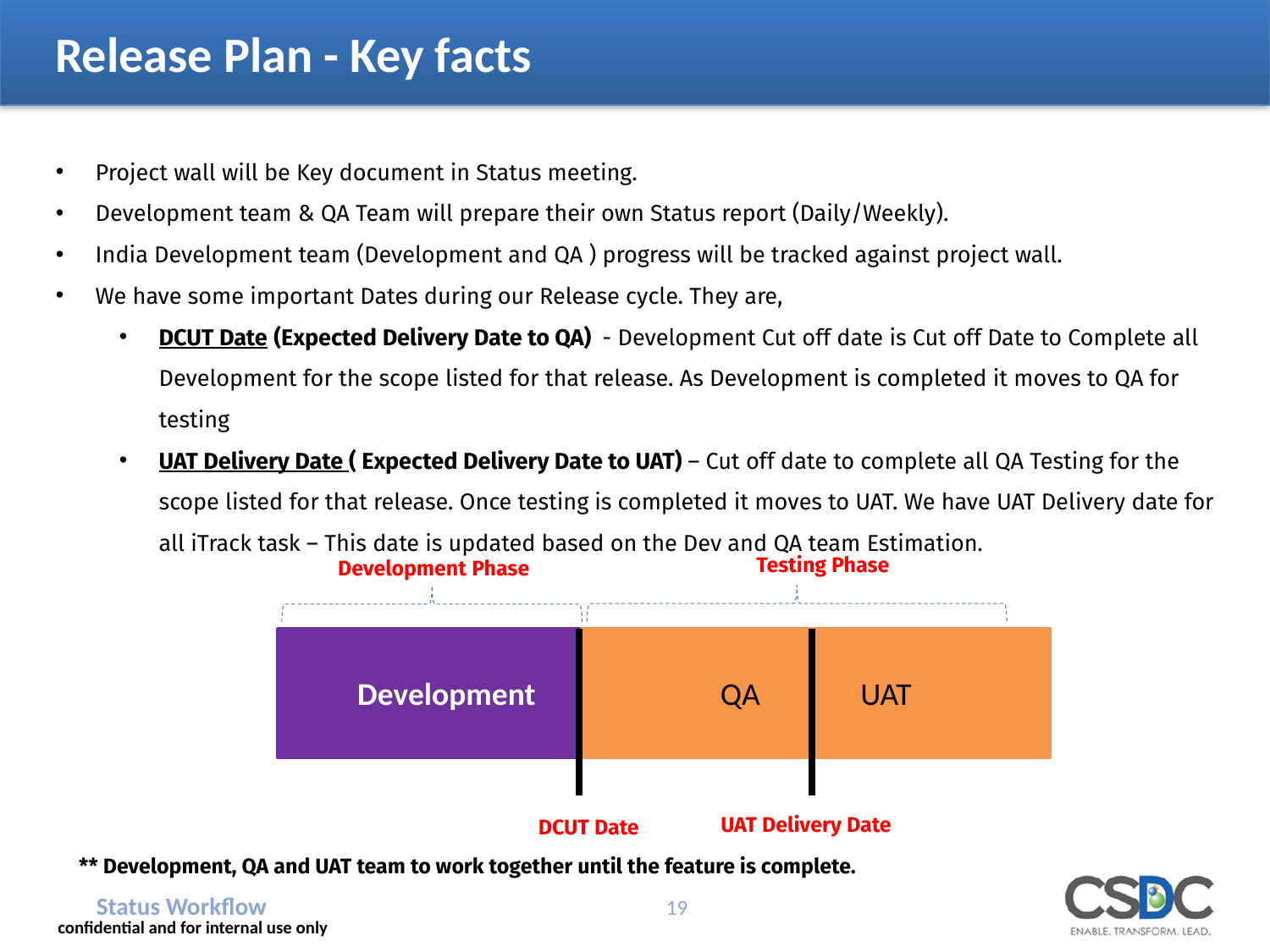

# Release Plan - Key facts
Project wall will be Key document in Status meeting.
Development team & QA Team will prepare their own Status report (Daily/Weekly).
India Development team (Development and QA ) progress will be tracked against project wall.
We have some important Dates during our Release cycle. They are,
DCUT Date (Expected Delivery Date to QA)  - Development Cut off date is Cut off Date to Complete all Development for the scope listed for that release. As Development is completed it moves to QA for testing
UAT Delivery Date ( Expected Delivery Date to UAT) – Cut off date to complete all QA Testing for the scope listed for that release. Once testing is completed it moves to UAT. We have UAT Delivery date for all iTrack task – This date is updated based on the Dev and QA team Estimation.

Testing Phase
Development Phase
Development
QA              UAT
UAT Delivery Date
DCUT Date
** Development, QA and UAT team to work together until the feature is complete.
Status Workflow
19
confidential and for internal use only